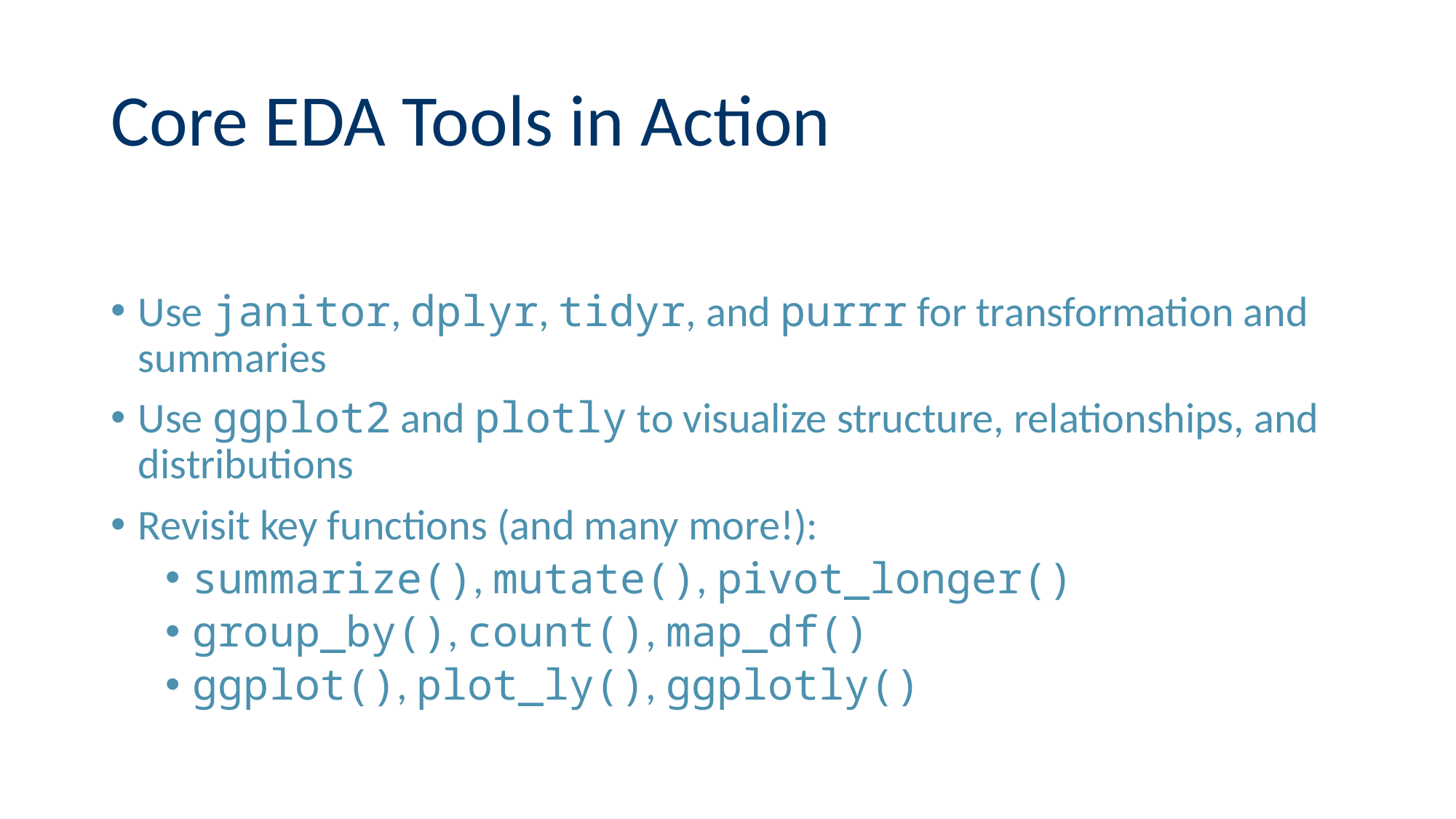

# Core EDA Tools in Action

Use janitor, dplyr, tidyr, and purrr for transformation and summaries
Use ggplot2 and plotly to visualize structure, relationships, and distributions
Revisit key functions (and many more!):
summarize(), mutate(), pivot_longer()
group_by(), count(), map_df()
ggplot(), plot_ly(), ggplotly()